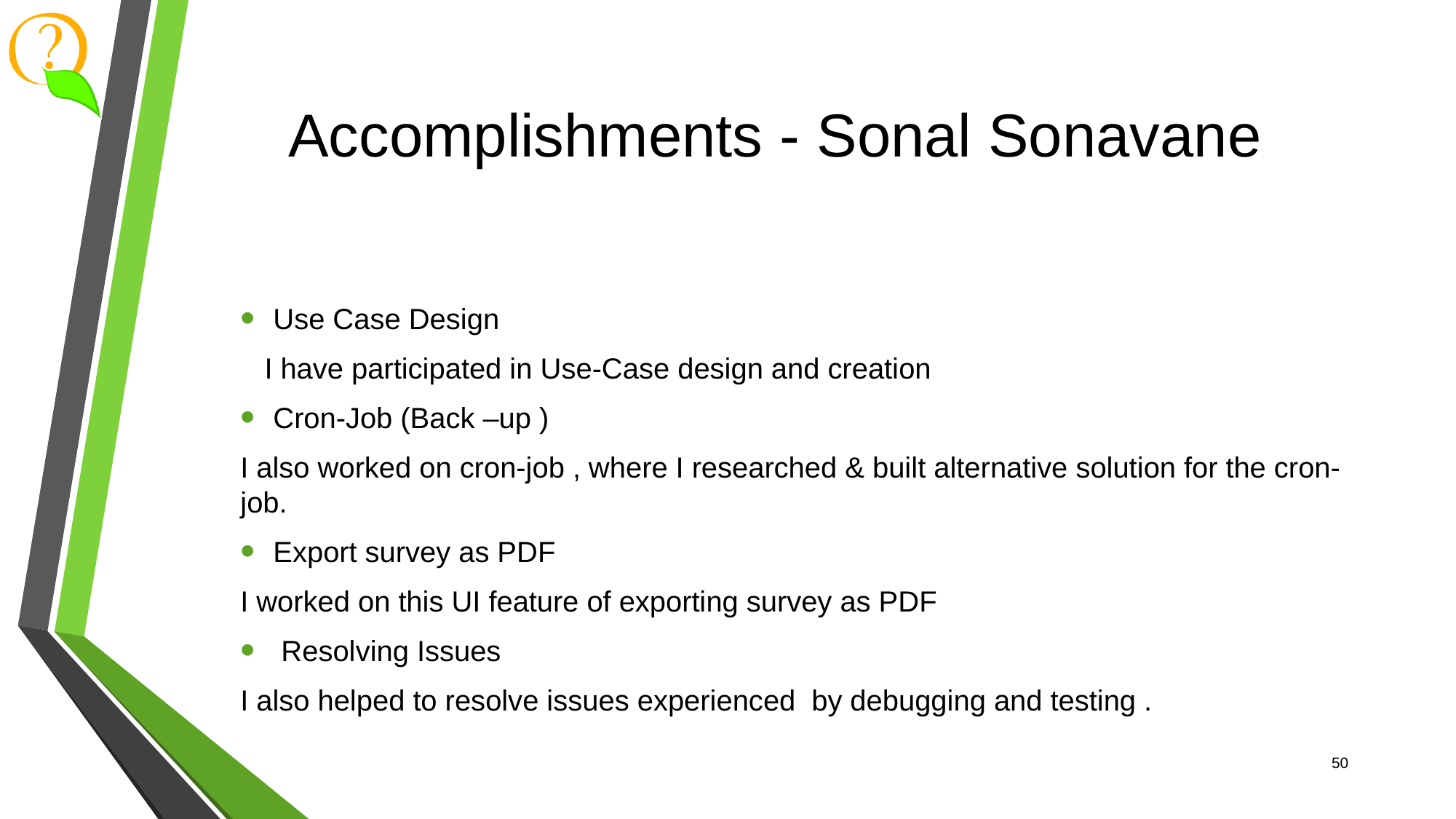

# Accomplishments - Sonal Sonavane

Use Case Design
   I have participated in Use-Case design and creation
Cron-Job (Back –up )
I also worked on cron-job , where I researched & built alternative solution for the cron-job.
Export survey as PDF
I worked on this UI feature of exporting survey as PDF
 Resolving Issues
I also helped to resolve issues experienced  by debugging and testing .

50